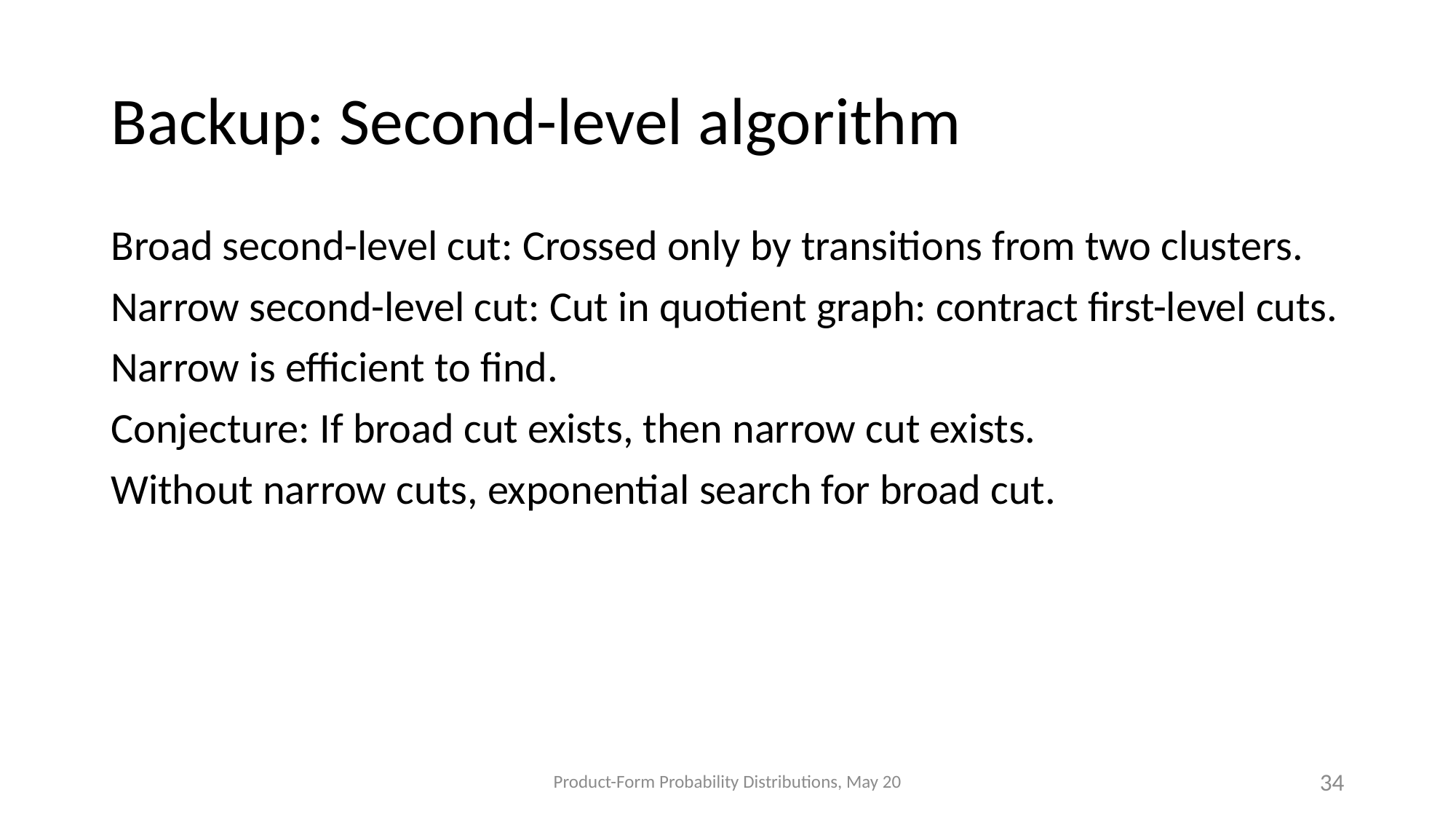

# Backup: Second-level algorithm
Broad second-level cut: Crossed only by transitions from two clusters.
Narrow second-level cut: Cut in quotient graph: contract first-level cuts.
Narrow is efficient to find.
Conjecture: If broad cut exists, then narrow cut exists.
Without narrow cuts, exponential search for broad cut.
Product-Form Probability Distributions, May 20
34